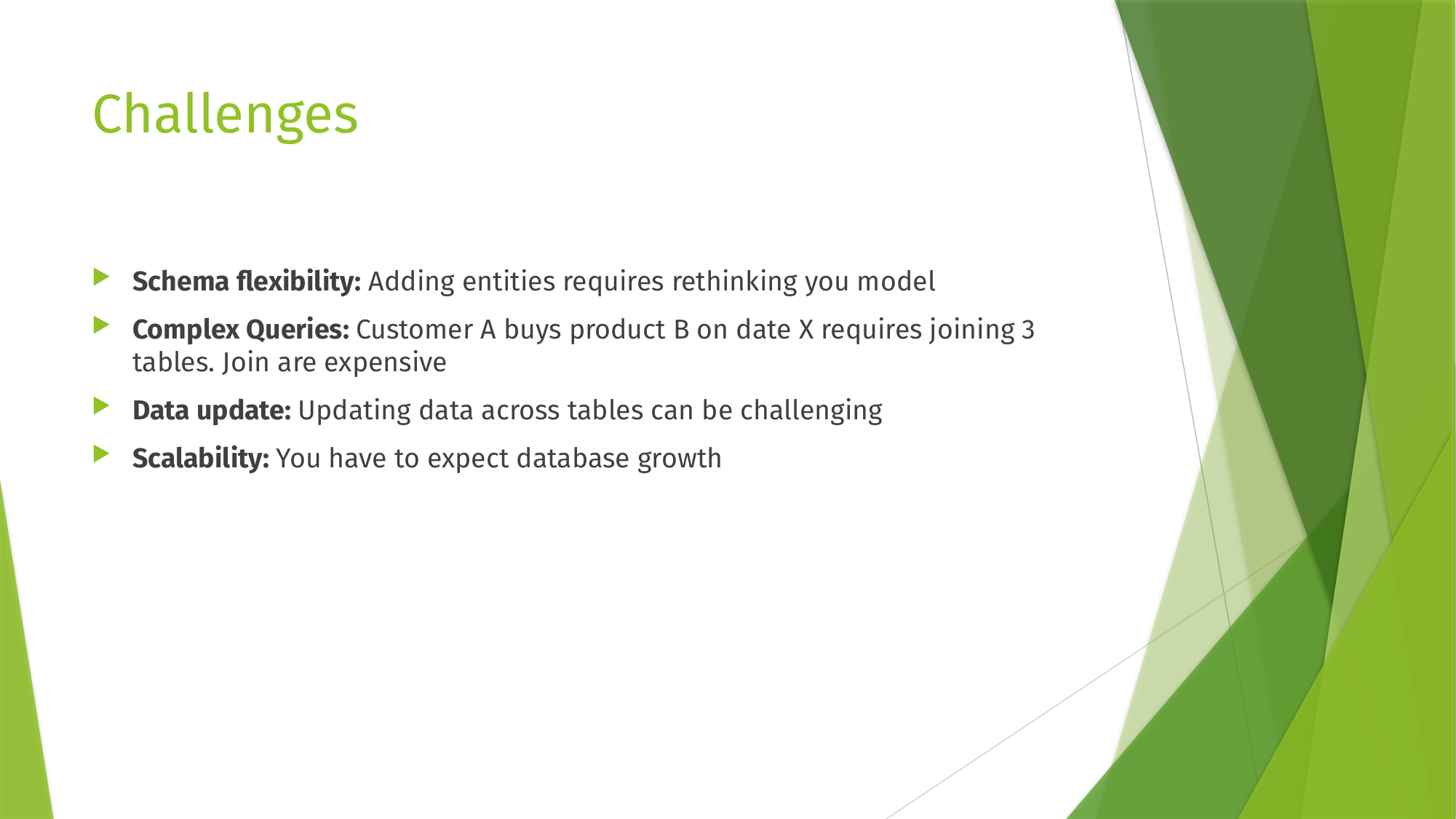

# Challenges
Schema flexibility: Adding entities requires rethinking you model
Complex Queries: Customer A buys product B on date X requires joining 3 tables. Join are expensive
Data update: Updating data across tables can be challenging
Scalability: You have to expect database growth